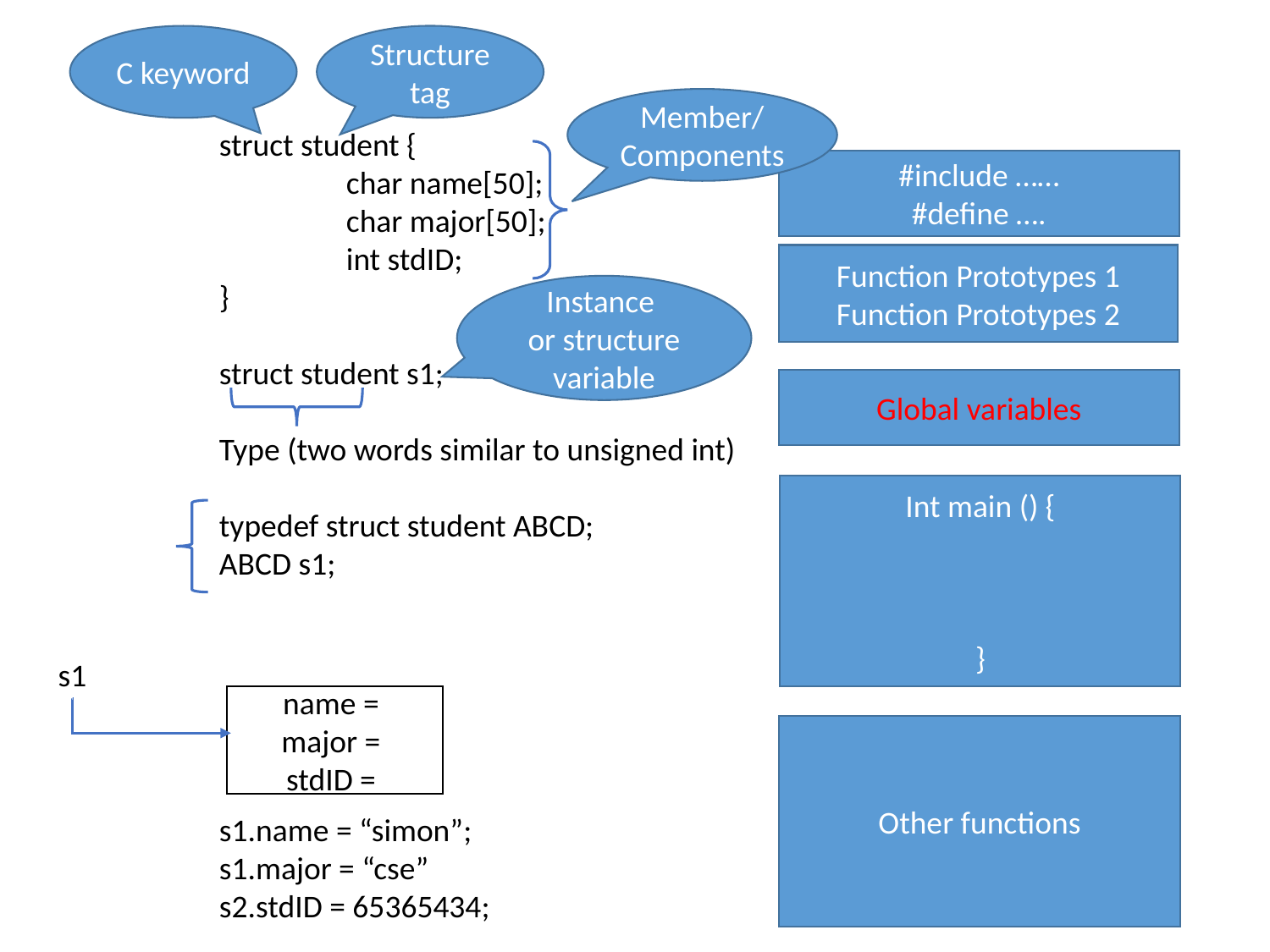

C keyword
Structure tag
Member/ Components
struct student {
	char name[50];
	char major[50];
	int stdID;
}

struct student s1;

Type (two words similar to unsigned int)

typedef struct student ABCD;
ABCD s1;

s1.name = “simon”;
s1.major = “cse”
s2.stdID = 65365434;

#include ……
#define ….
Function Prototypes 1
Function Prototypes 2
Instance
or structure variable

Global variables
Int main () {

}

s1
name =
major =
stdID =
Other functions